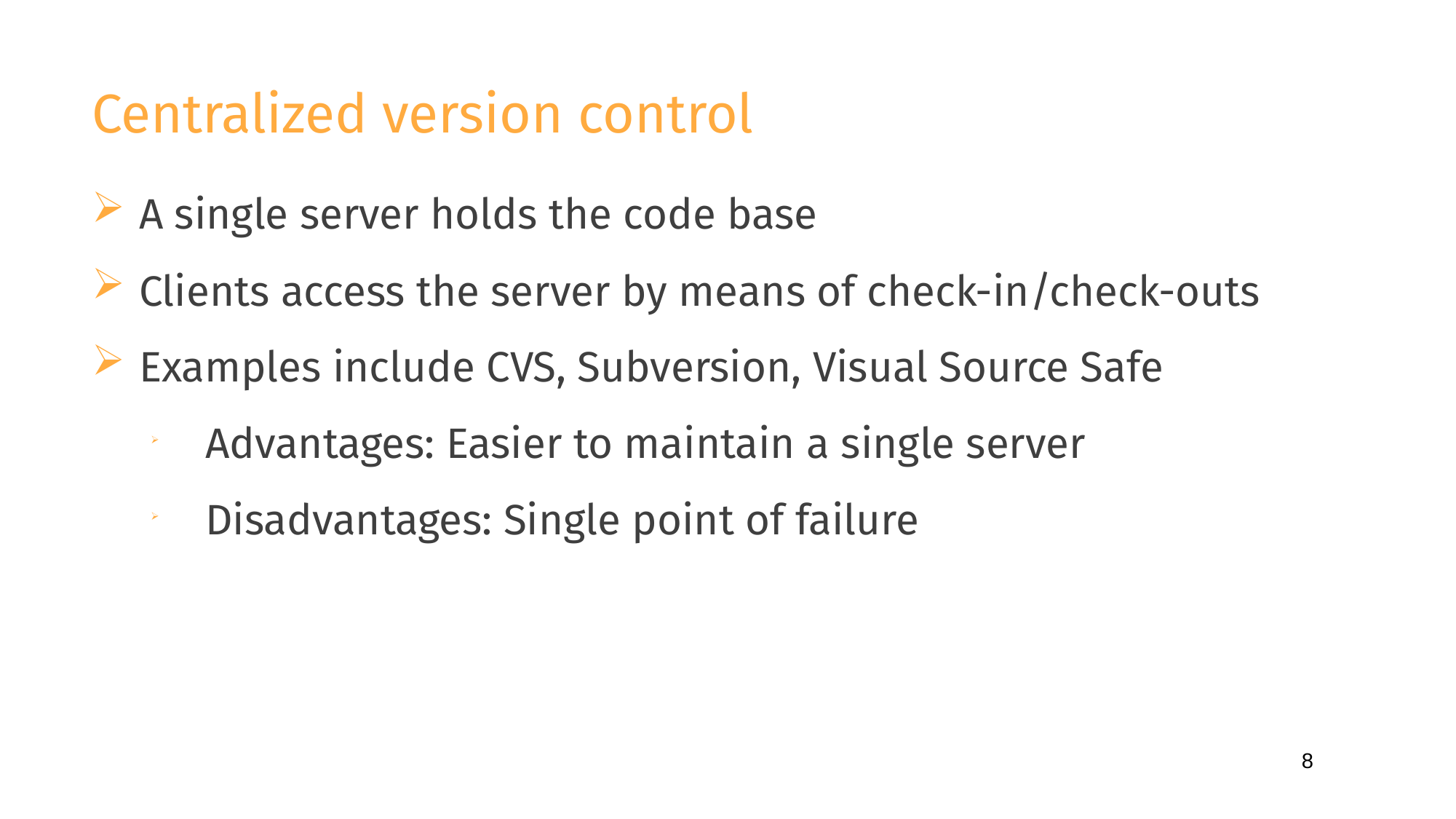

# Centralized version control
A single server holds the code base
Clients access the server by means of check-in/check-outs
Examples include CVS, Subversion, Visual Source Safe
Advantages: Easier to maintain a single server
Disadvantages: Single point of failure

8